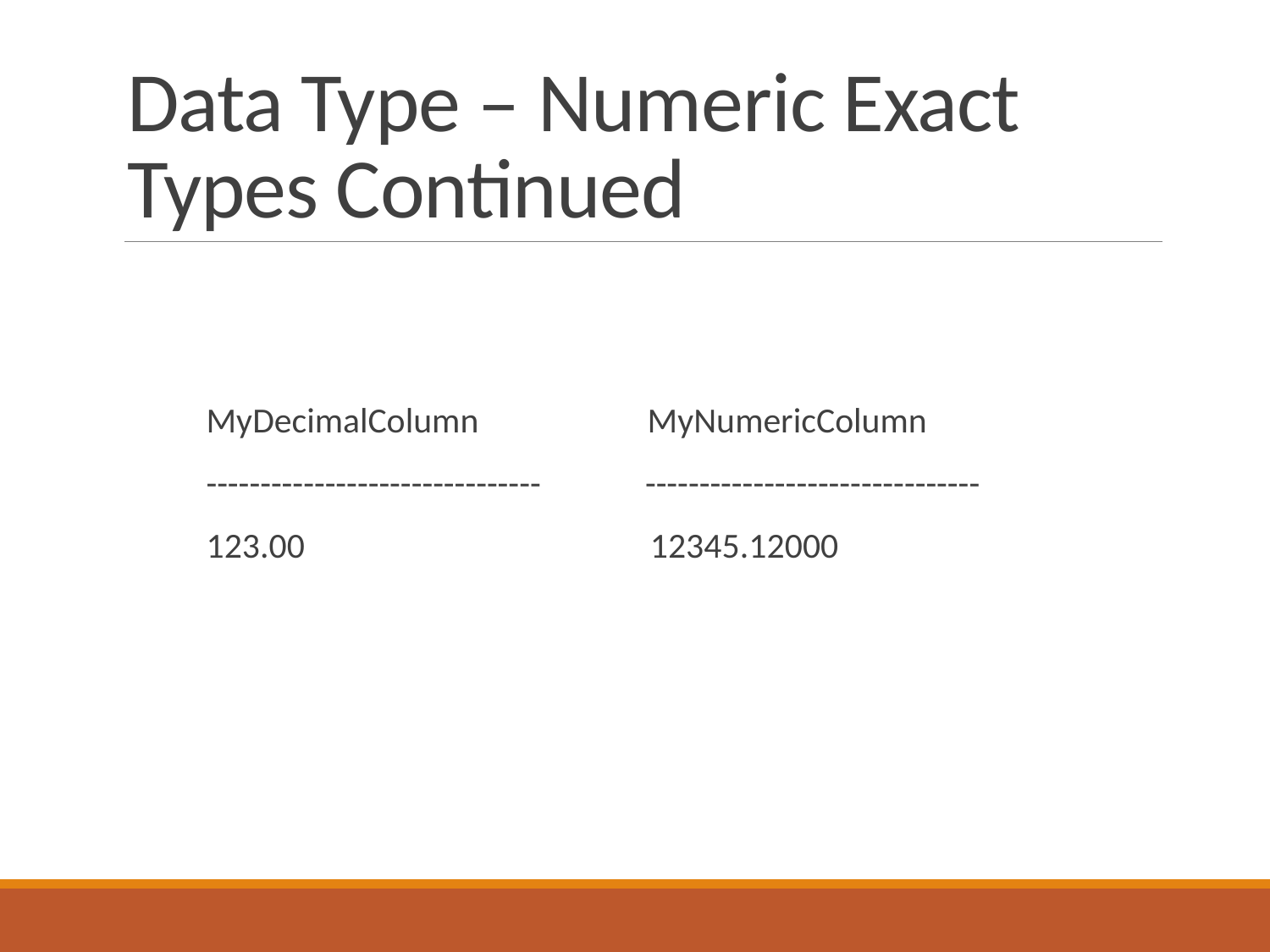

# Data Type – Numeric Exact Types Continued

MyDecimalColumn                     MyNumericColumn
-------------------------------             -------------------------------
123.00                                           12345.12000